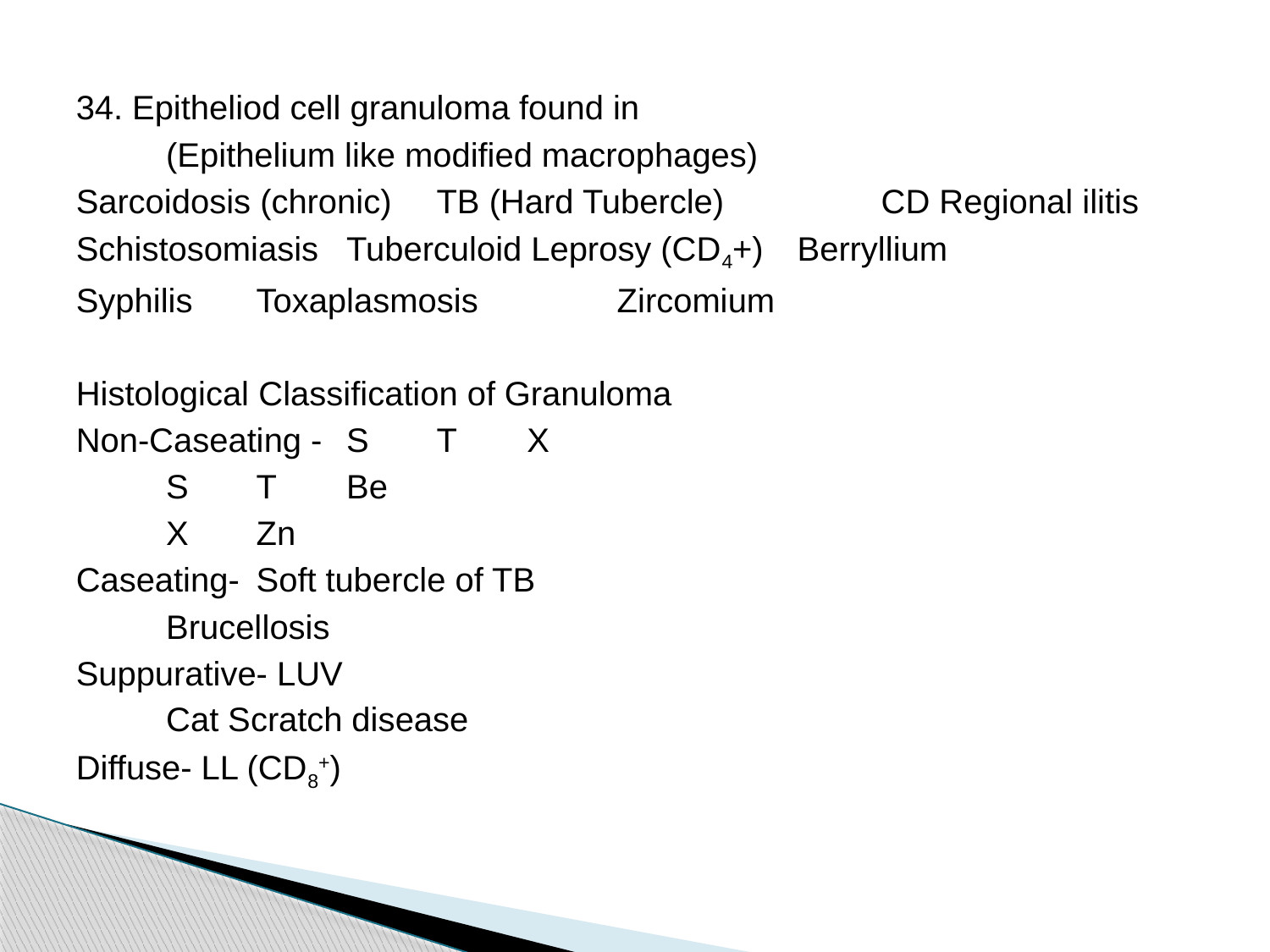

34. Epitheliod cell granuloma found in
	(Epithelium like modified macrophages)
Sarcoidosis (chronic) 	TB (Hard Tubercle)	         CD Regional ilitis
Schistosomiasis		Tuberculoid Leprosy (CD4+)	Berryllium
Syphilis				Toxaplasmosis 				Zircomium

Histological Classification of Granuloma
Non-Caseating -	S	T	X
				S	T	Be
					X	Zn
Caseating- 	Soft tubercle of TB
			Brucellosis
Suppurative- LUV
			Cat Scratch disease
Diffuse- LL (CD8+)